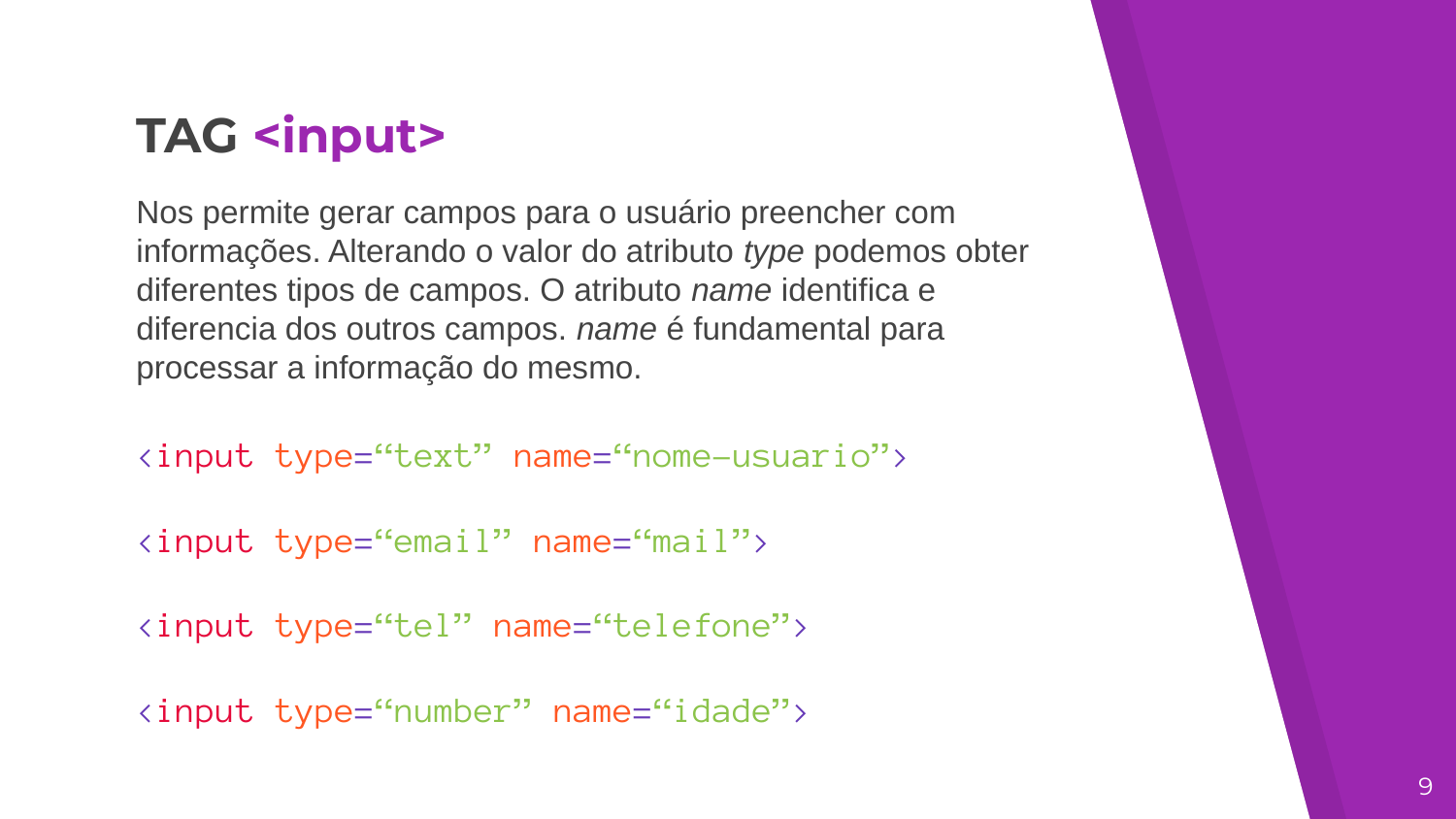

TAG <input>
Nos permite gerar campos para o usuário preencher com informações. Alterando o valor do atributo type podemos obter diferentes tipos de campos. O atributo name identifica e diferencia dos outros campos. name é fundamental para processar a informação do mesmo.

<input type=“text” name=“nome-usuario”>
<input type=“email” name=“mail”>
<input type=“tel” name=“telefone”>
<input type=“number” name=“idade”>
9